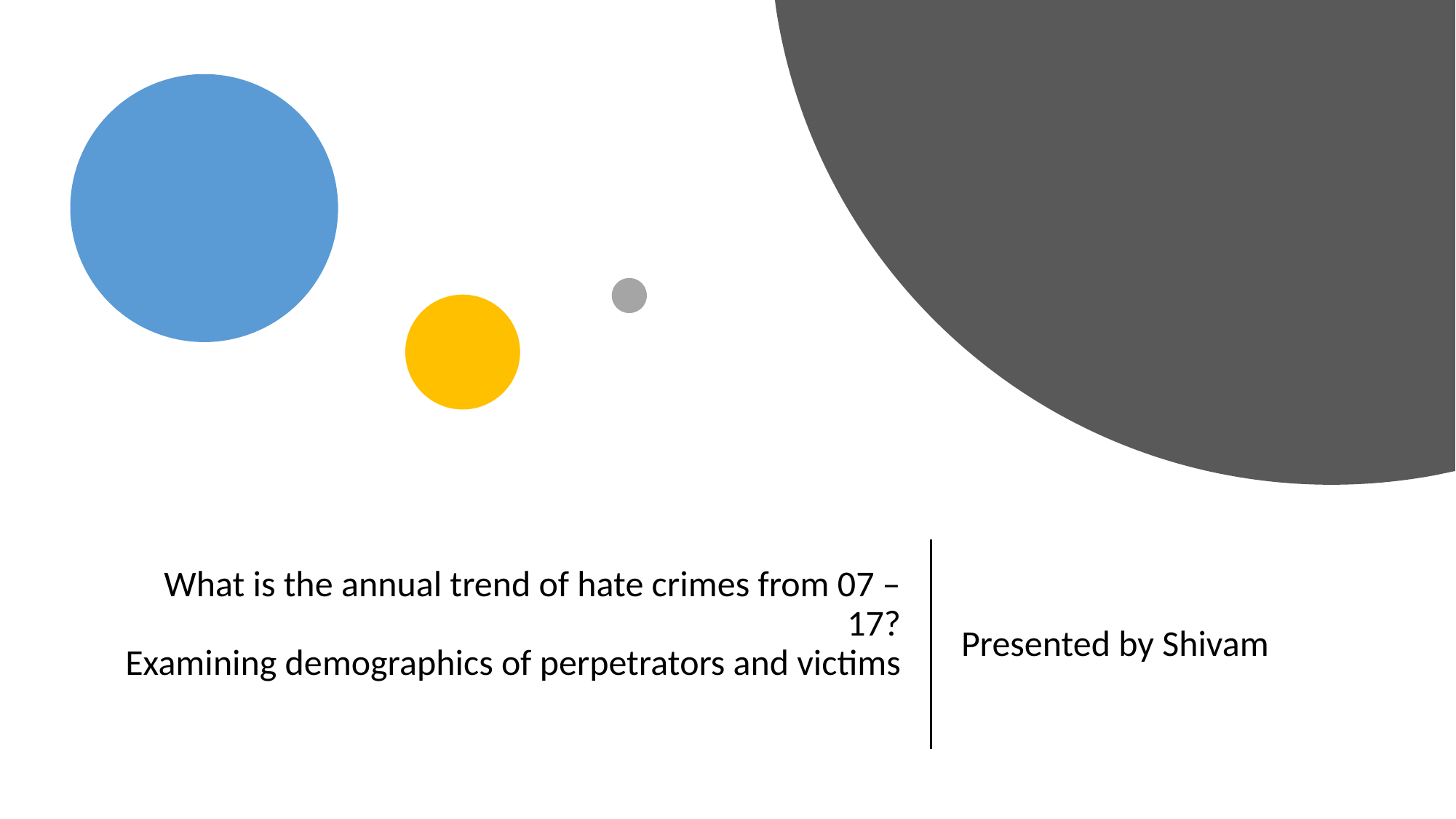

# What is the annual trend of hate crimes from 07 – 17? Examining demographics of perpetrators and victims
Presented by Shivam